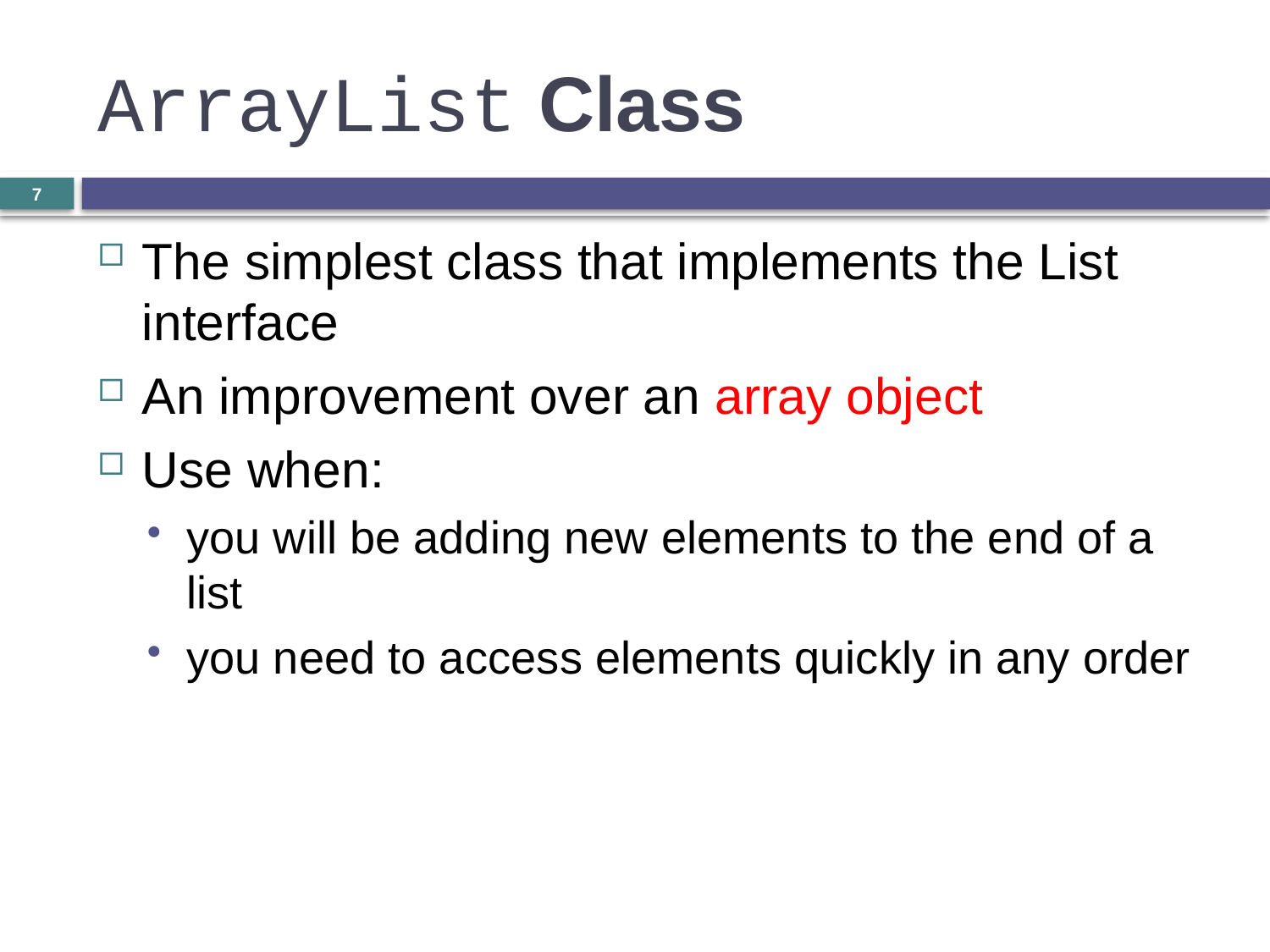

# ArrayList Class
7
The simplest class that implements the List interface
An improvement over an array object
Use when:
you will be adding new elements to the end of a list
you need to access elements quickly in any order